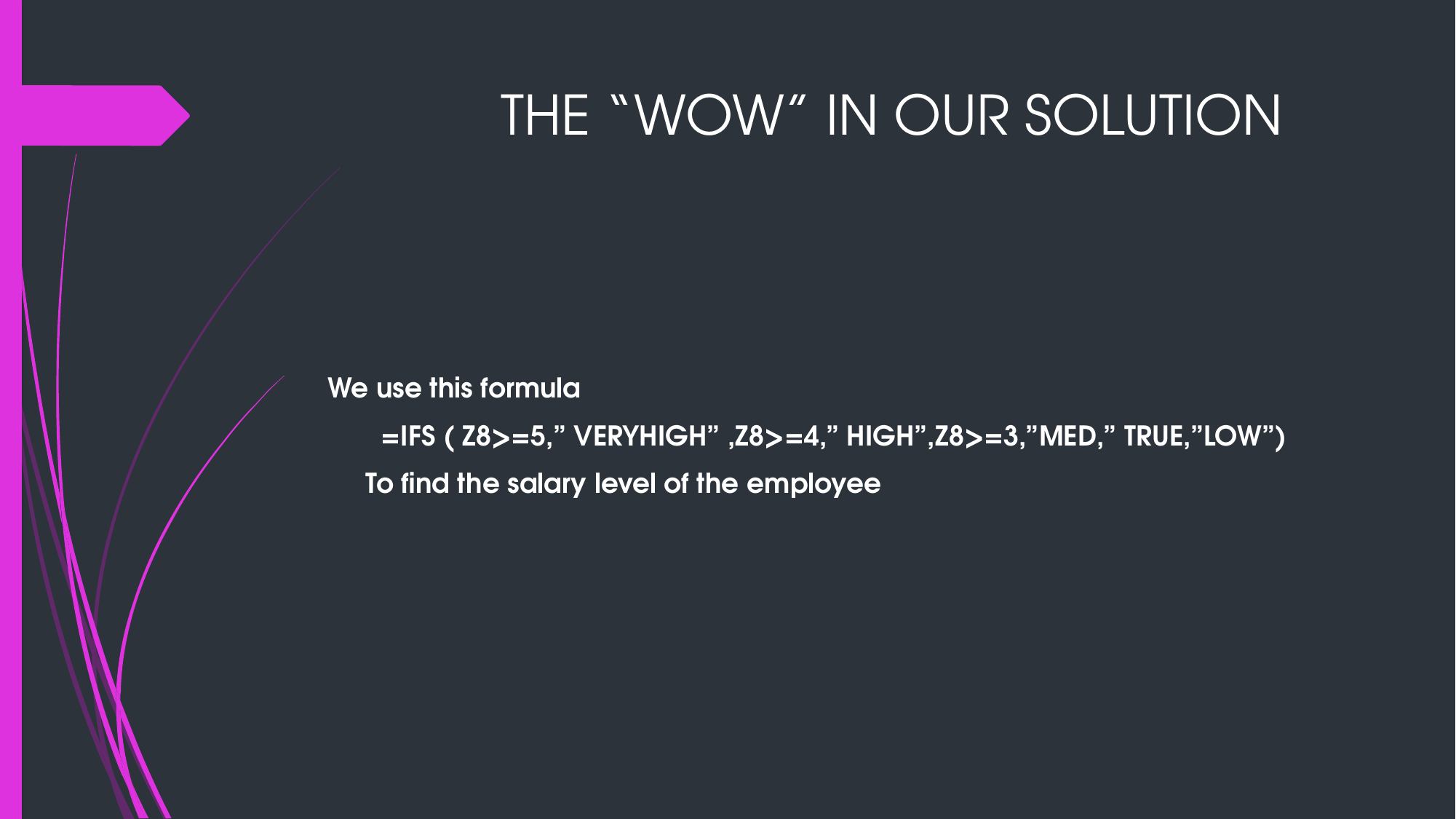

# THE “WOW” IN OUR SOLUTION
 We use this formula
        =IFS ( Z8>=5,” VERYHIGH” ,Z8>=4,” HIGH”,Z8>=3,”MED,” TRUE,”LOW”)
      To find the salary level of the employee